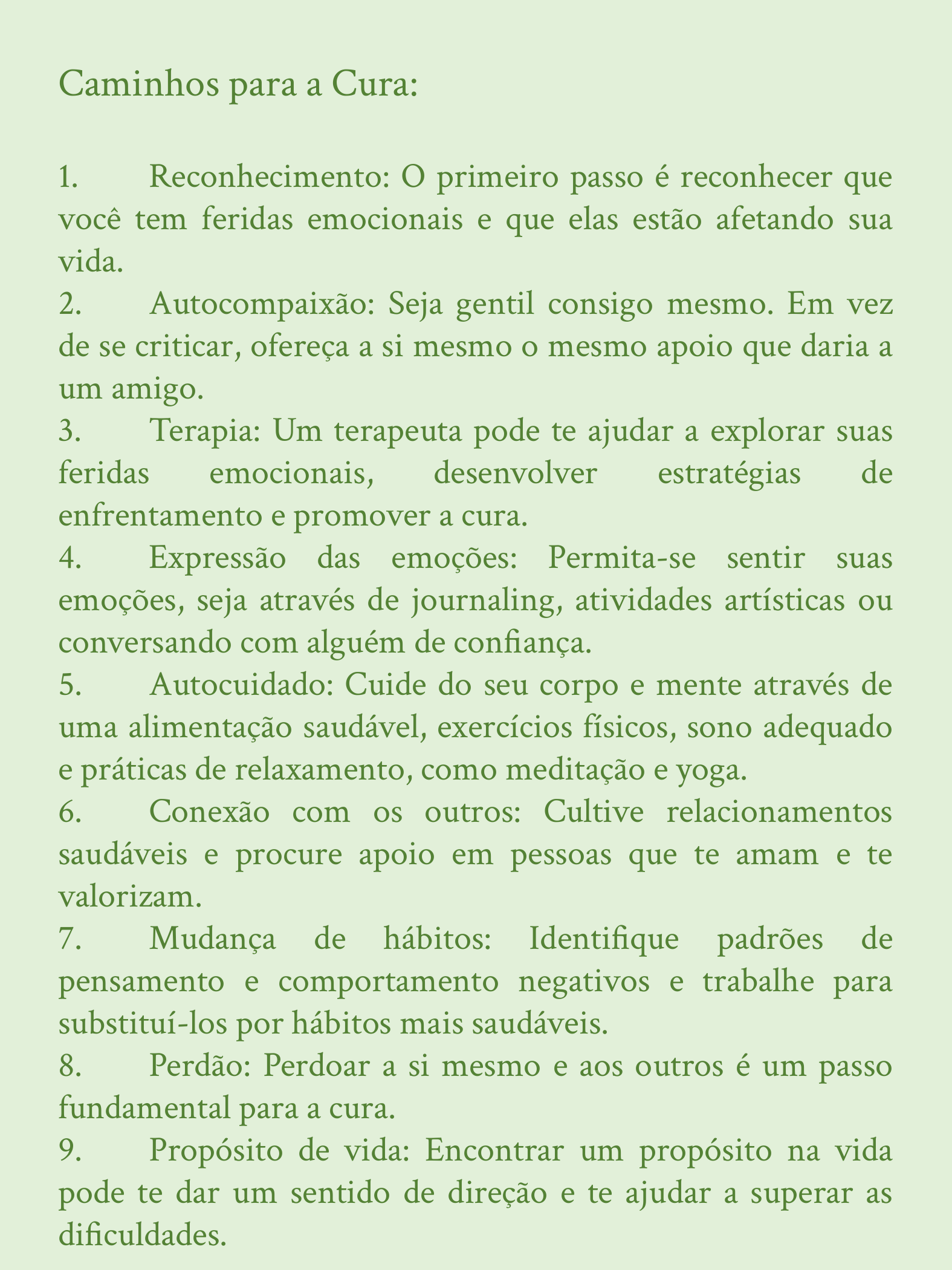

Caminhos para a Cura:

1.	Reconhecimento: O primeiro passo é reconhecer que você tem feridas emocionais e que elas estão afetando sua vida.
2.	Autocompaixão: Seja gentil consigo mesmo. Em vez de se criticar, ofereça a si mesmo o mesmo apoio que daria a um amigo.
3.	Terapia: Um terapeuta pode te ajudar a explorar suas feridas emocionais, desenvolver estratégias de enfrentamento e promover a cura.
4.	Expressão das emoções: Permita-se sentir suas emoções, seja através de journaling, atividades artísticas ou conversando com alguém de confiança.
5.	Autocuidado: Cuide do seu corpo e mente através de uma alimentação saudável, exercícios físicos, sono adequado e práticas de relaxamento, como meditação e yoga.
6.	Conexão com os outros: Cultive relacionamentos saudáveis e procure apoio em pessoas que te amam e te valorizam.
7.	Mudança de hábitos: Identifique padrões de pensamento e comportamento negativos e trabalhe para substituí-los por hábitos mais saudáveis.
8.	Perdão: Perdoar a si mesmo e aos outros é um passo fundamental para a cura.
9.	Propósito de vida: Encontrar um propósito na vida pode te dar um sentido de direção e te ajudar a superar as dificuldades.